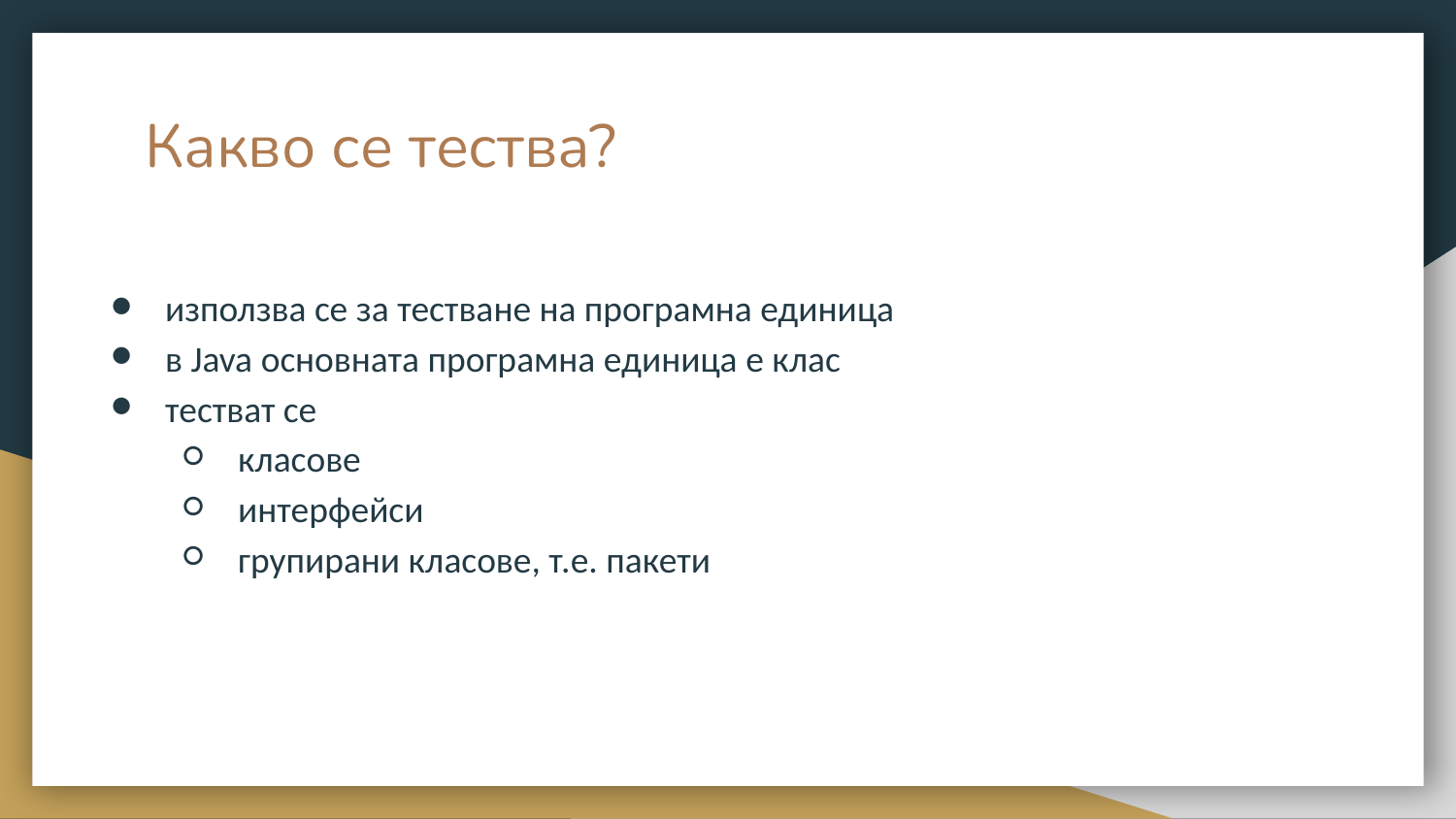

# Какво се тества?
използва се за тестване на програмна единица
в Java основната програмна единица е клас
тестват се
класове
интерфейси
групирани класове, т.е. пакети